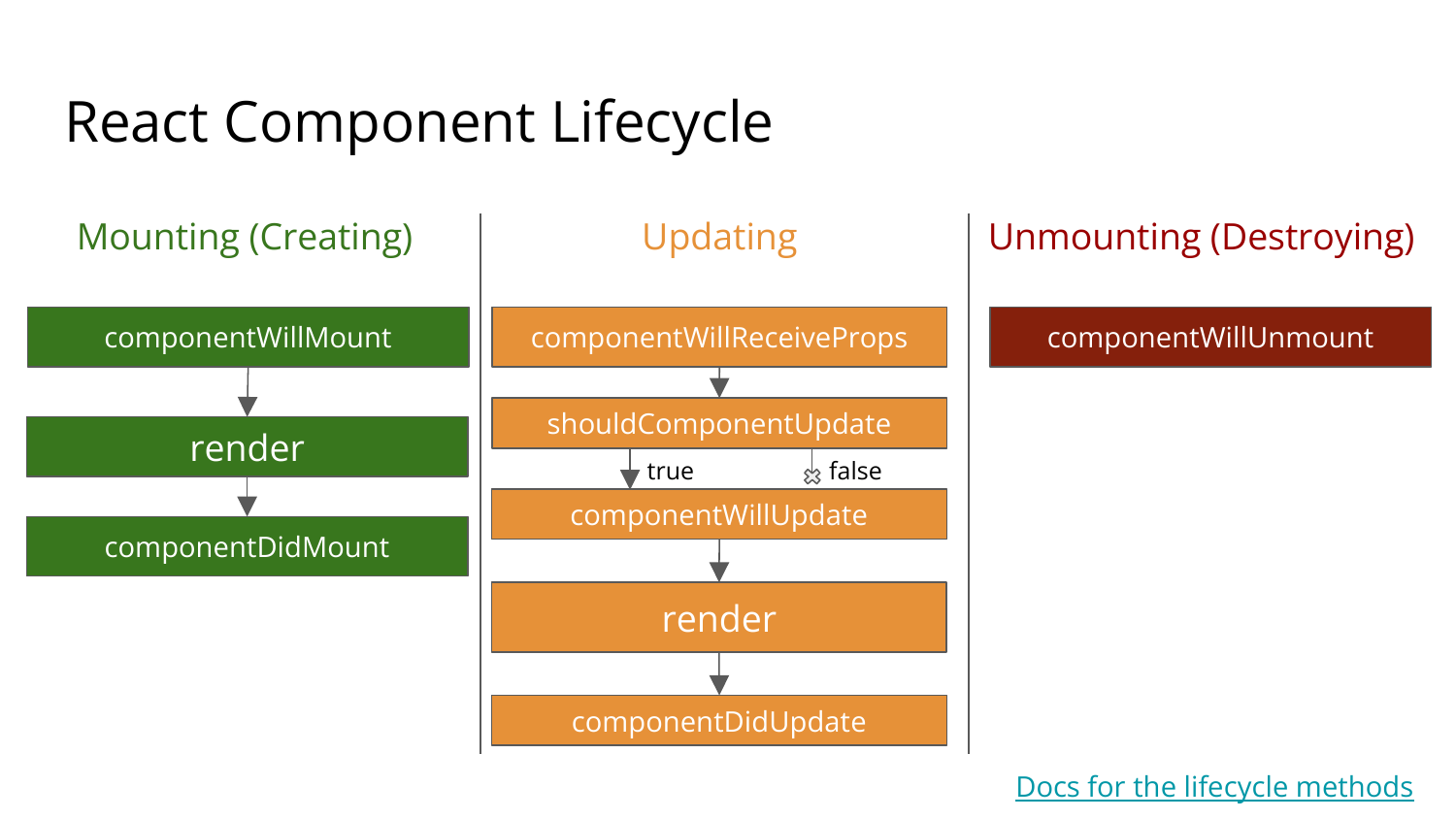

# React Component Lifecycle
Mounting (Creating)
componentWillMount
render
componentDidMount
Updating
componentWillReceiveProps
shouldComponentUpdate
true
false

componentWillUpdate
render
componentDidUpdate
Unmounting (Destroying)
componentWillUnmount
Docs for the lifecycle methods